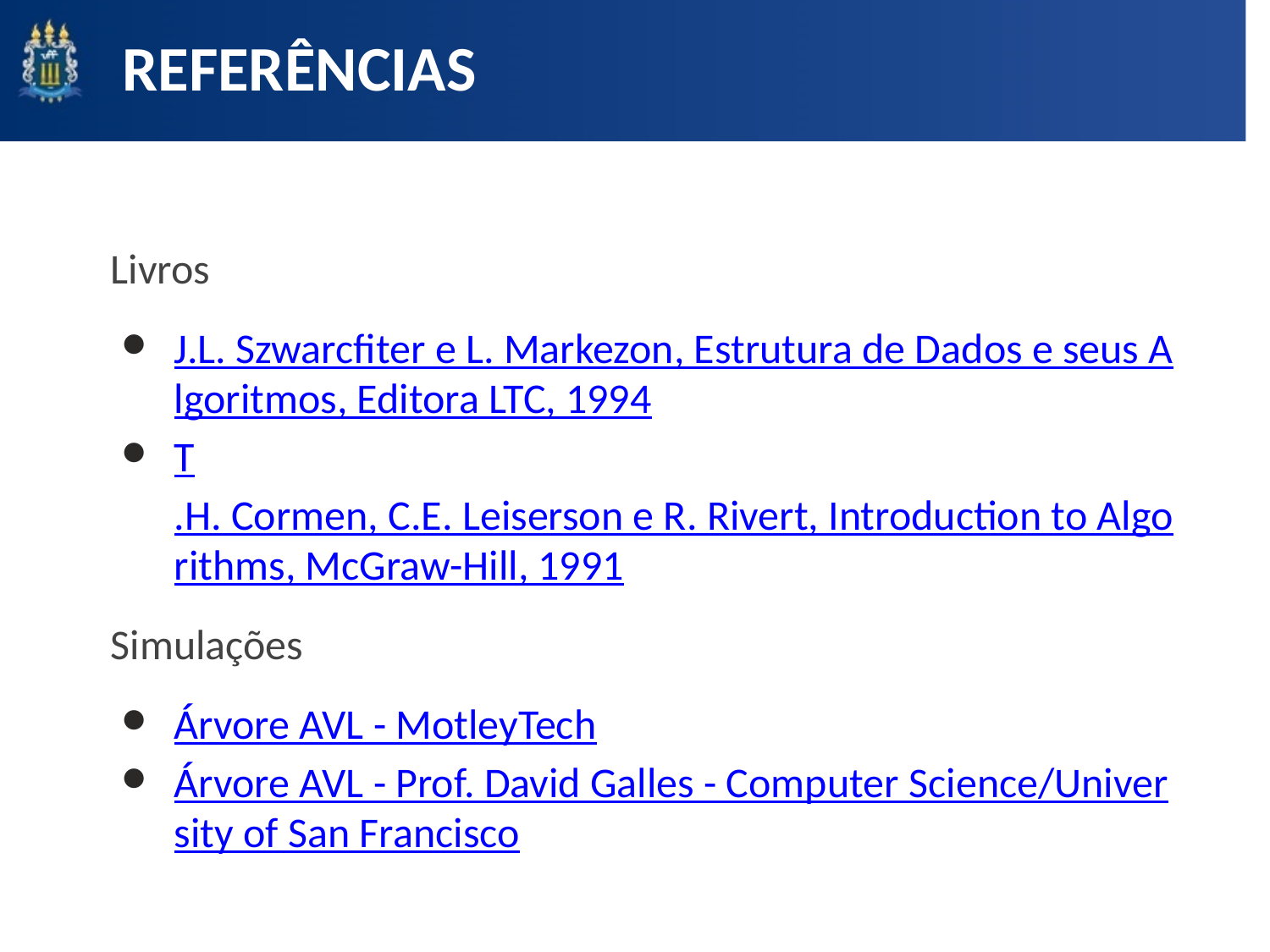

REFERÊNCIAS

Livros
J.L. Szwarcfiter e L. Markezon, Estrutura de Dados e seus Algoritmos, Editora LTC, 1994
T.H. Cormen, C.E. Leiserson e R. Rivert, Introduction to Algorithms, McGraw-Hill, 1991
Simulações
Árvore AVL - MotleyTech
Árvore AVL - Prof. David Galles - Computer Science/University of San Francisco